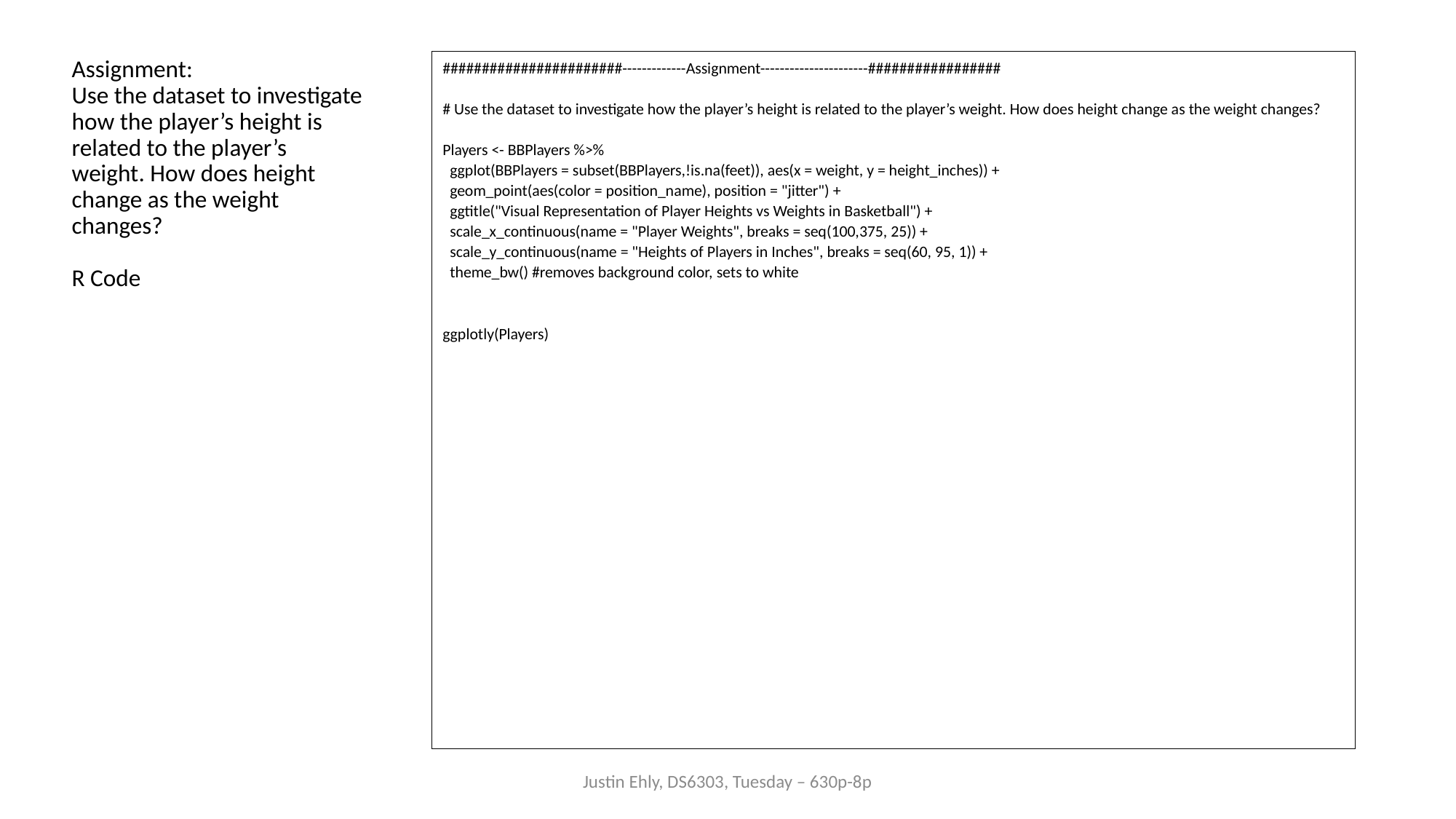

# Assignment: Use the dataset to investigate how the player’s height is related to the player’s weight. How does height change as the weight changes? R Code
#######################-------------Assignment----------------------#################

# Use the dataset to investigate how the player’s height is related to the player’s weight. How does height change as the weight changes?

Players <- BBPlayers %>%
  ggplot(BBPlayers = subset(BBPlayers,!is.na(feet)), aes(x = weight, y = height_inches)) +
  geom_point(aes(color = position_name), position = "jitter") +
  ggtitle("Visual Representation of Player Heights vs Weights in Basketball") +
  scale_x_continuous(name = "Player Weights", breaks = seq(100,375, 25)) +
  scale_y_continuous(name = "Heights of Players in Inches", breaks = seq(60, 95, 1)) +
  theme_bw() #removes background color, sets to white

ggplotly(Players)

Justin Ehly, DS6303, Tuesday – 630p-8p